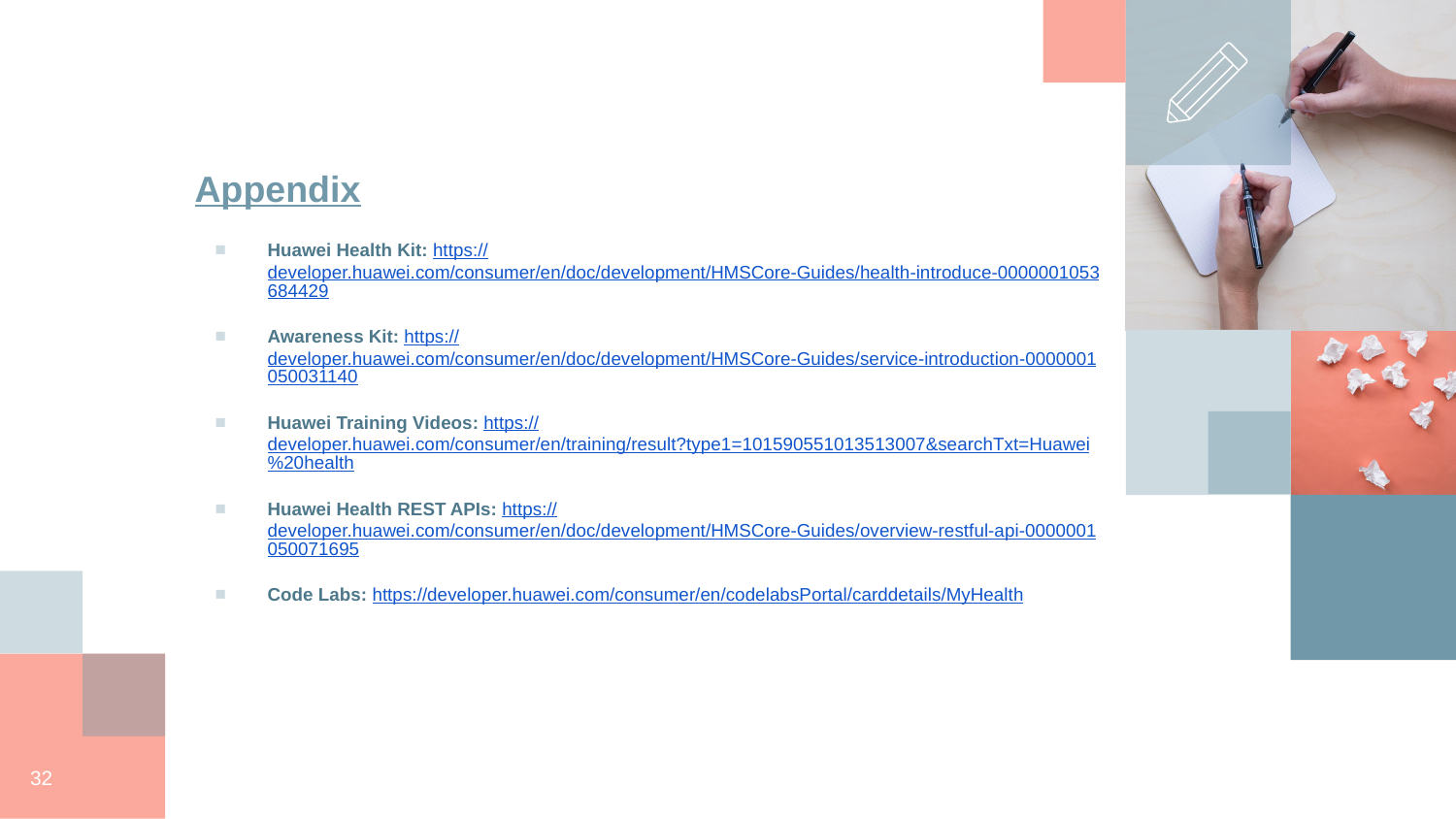

# Appendix
Huawei Health Kit: https://developer.huawei.com/consumer/en/doc/development/HMSCore-Guides/health-introduce-0000001053684429
Awareness Kit: https://developer.huawei.com/consumer/en/doc/development/HMSCore-Guides/service-introduction-0000001050031140
Huawei Training Videos: https://developer.huawei.com/consumer/en/training/result?type1=101590551013513007&searchTxt=Huawei%20health
Huawei Health REST APIs: https://developer.huawei.com/consumer/en/doc/development/HMSCore-Guides/overview-restful-api-0000001050071695
Code Labs: https://developer.huawei.com/consumer/en/codelabsPortal/carddetails/MyHealth

32